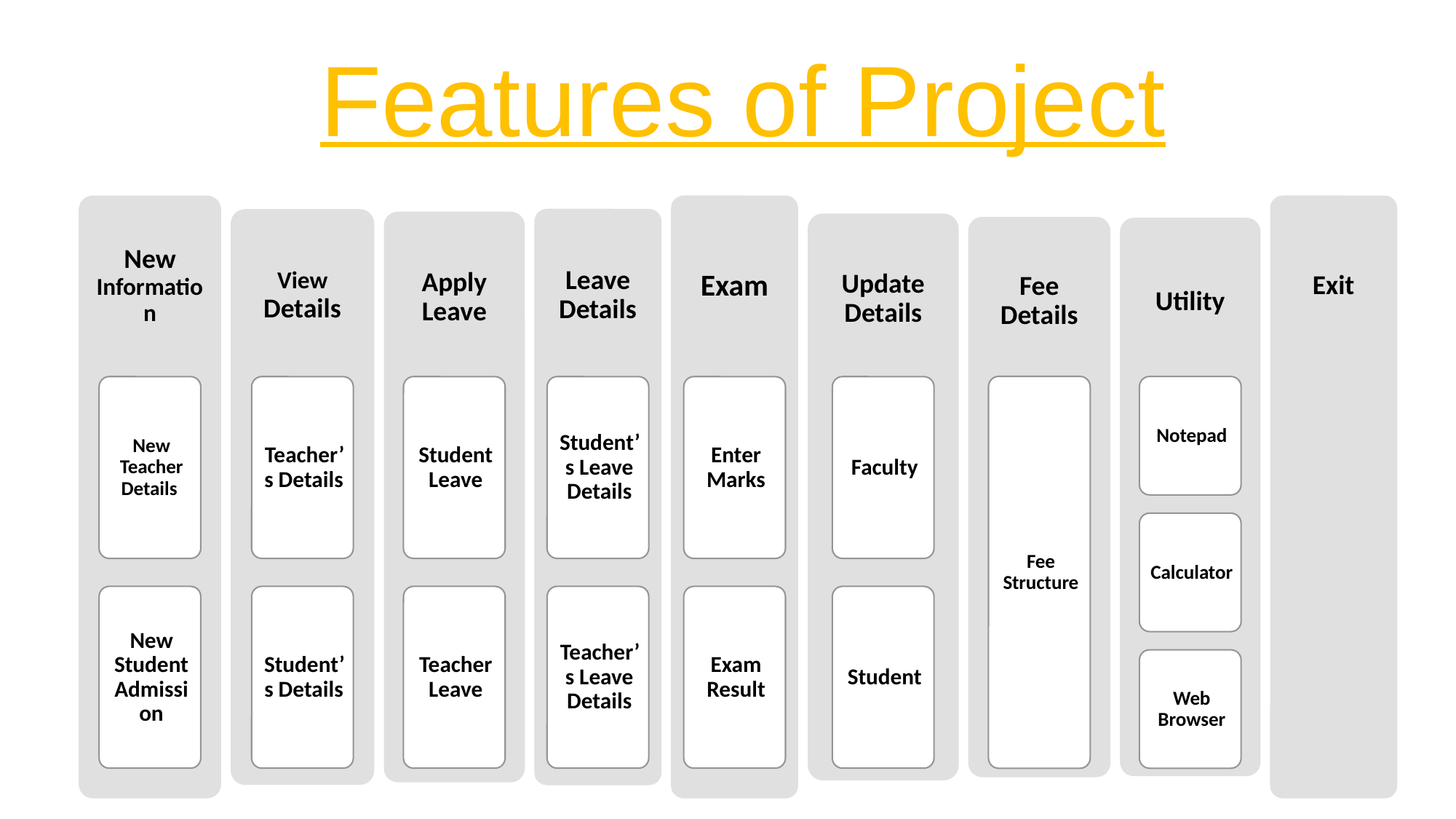

Features of Project
New Information
New Teacher Details
New Student Admission
View Details
Teacher’s Details
Student’s Details
Apply Leave
Student Leave
Teacher Leave
Leave Details
Student’s Leave Details
Teacher’s Leave Details
Exam
Enter Marks
Exam Result
Update Details
Faculty
Student
Fee Details
Fee Structure
Utility
Notepad
Calculator
Web Browser
Exit